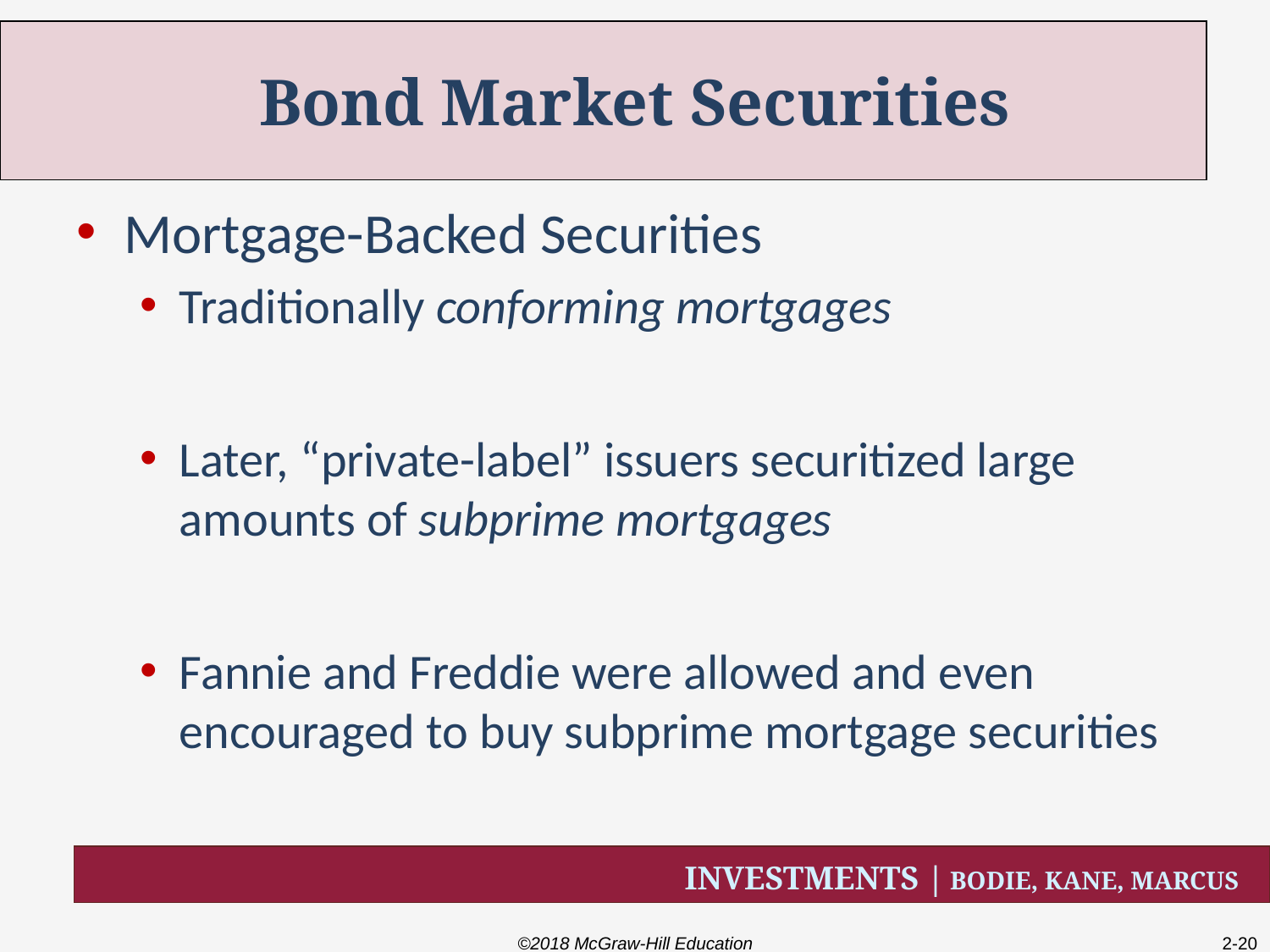

# Bond Market Securities
Mortgage-Backed Securities
Traditionally conforming mortgages

Later, “private-label” issuers securitized large amounts of subprime mortgages

Fannie and Freddie were allowed and even encouraged to buy subprime mortgage securities
©2018 McGraw-Hill Education
2-20